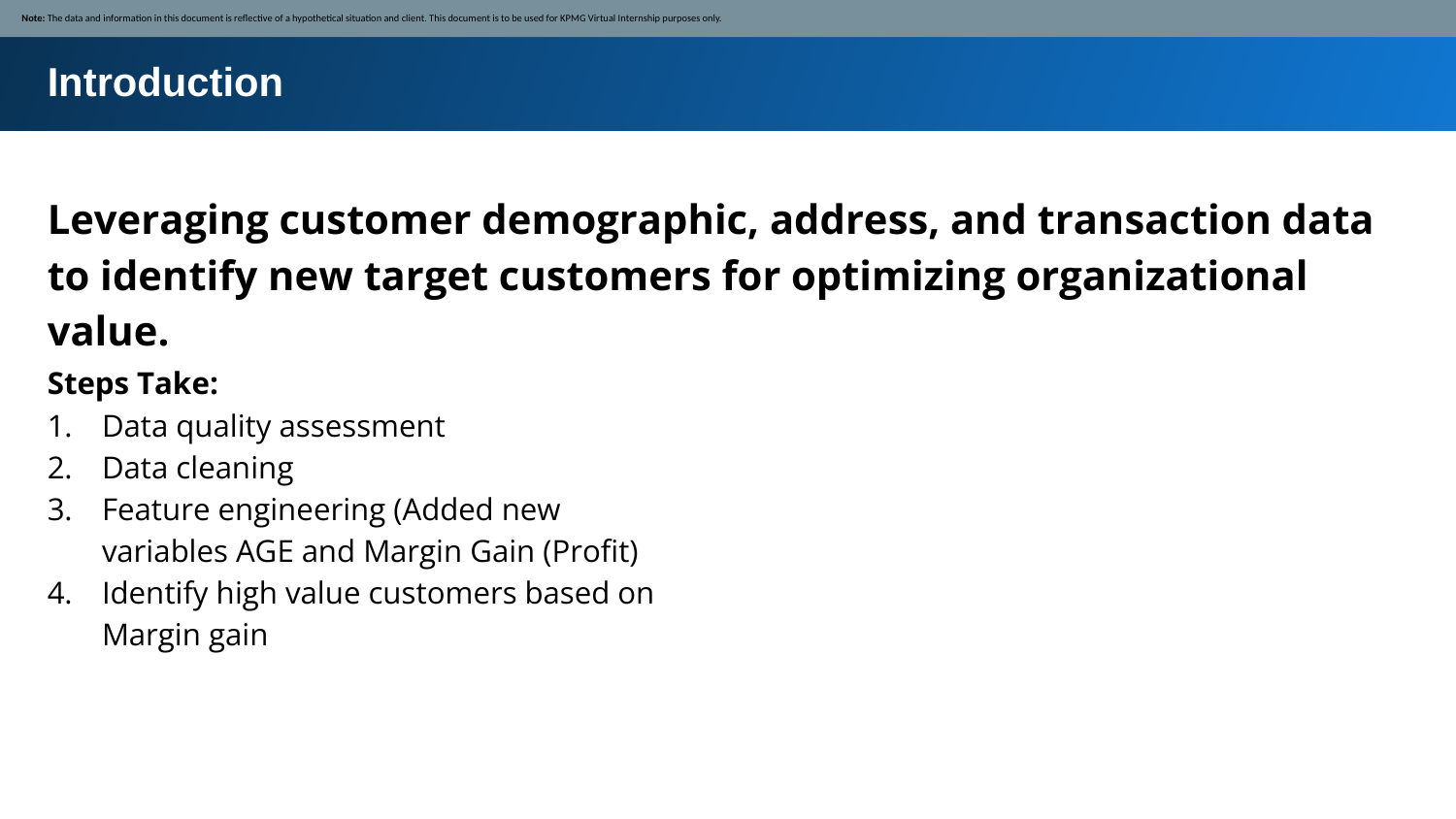

Note: The data and information in this document is reflective of a hypothetical situation and client. This document is to be used for KPMG Virtual Internship purposes only.
Introduction
Leveraging customer demographic, address, and transaction data to identify new target customers for optimizing organizational value.

Steps Take:
Data quality assessment
Data cleaning
Feature engineering (Added new variables AGE and Margin Gain (Profit)
Identify high value customers based on Margin gain